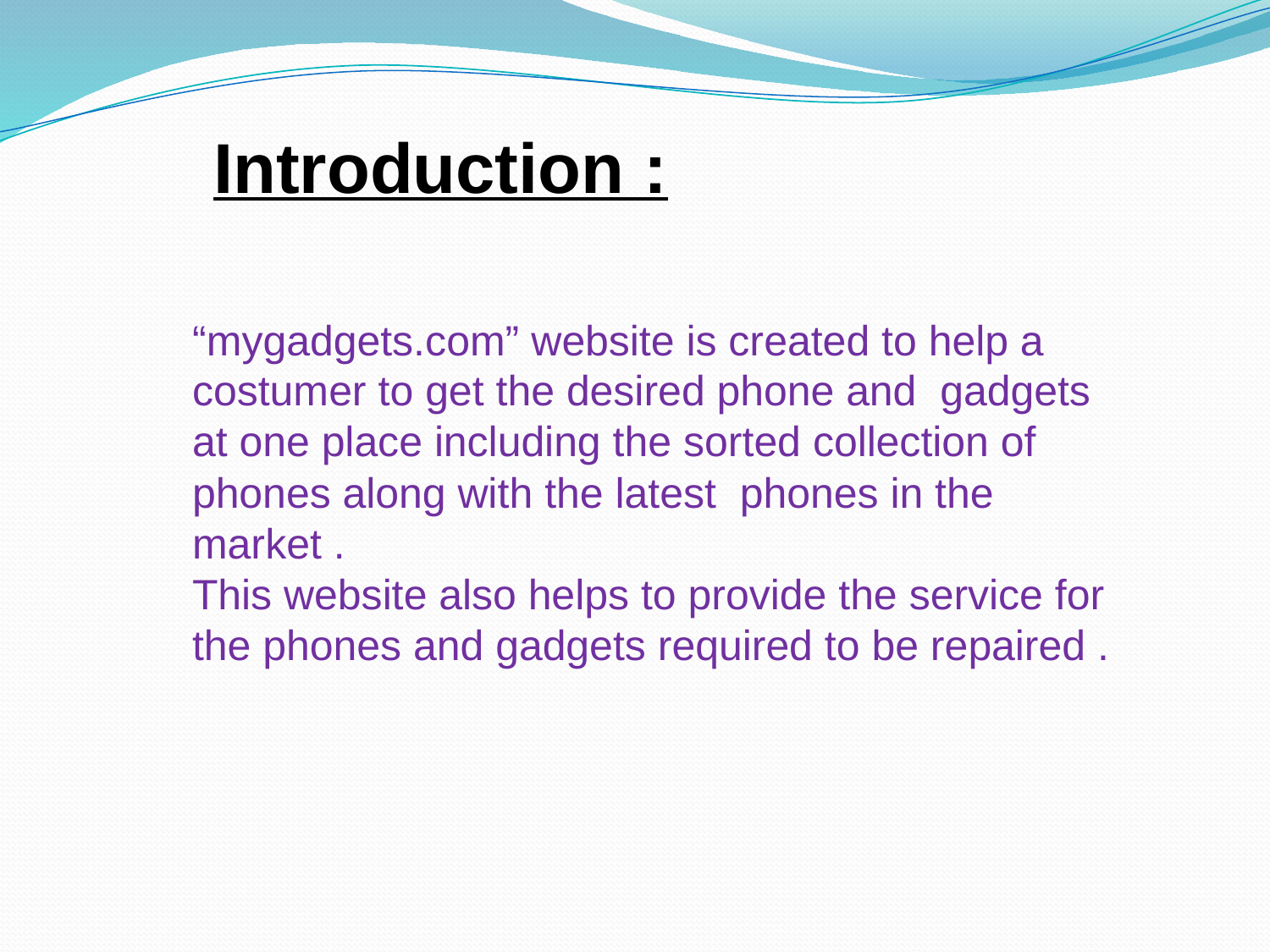

Introduction :
“mygadgets.com” website is created to help a costumer to get the desired phone and  gadgets at one place including the sorted collection of phones along with the latest  phones in the market .
This website also helps to provide the service for the phones and gadgets required to be repaired .